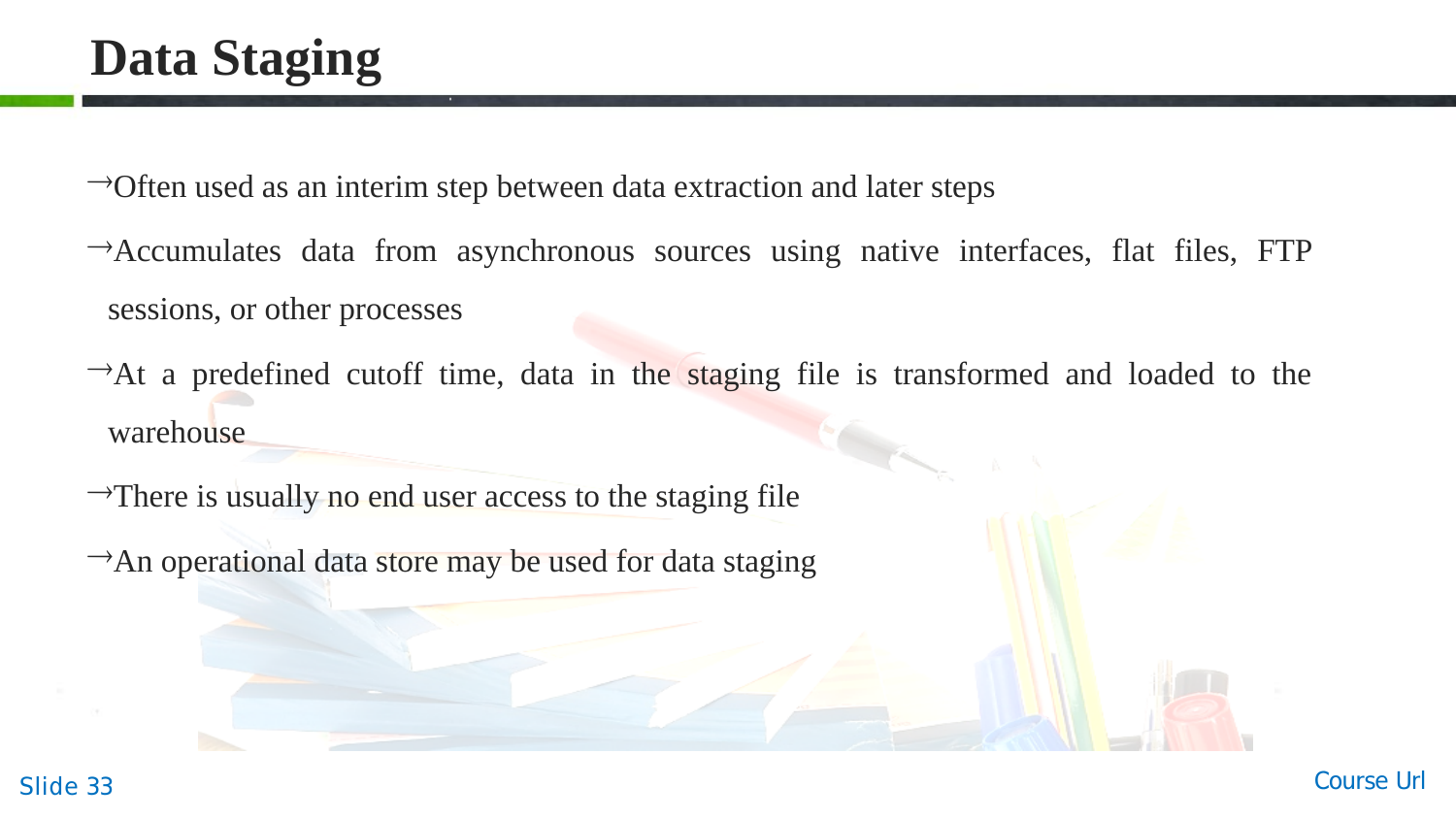

# Data Staging

Often used as an interim step between data extraction and later steps
Accumulates data from asynchronous sources using native interfaces, flat files, FTP sessions, or other processes
At a predefined cutoff time, data in the staging file is transformed and loaded to the warehouse
There is usually no end user access to the staging file
An operational data store may be used for data staging